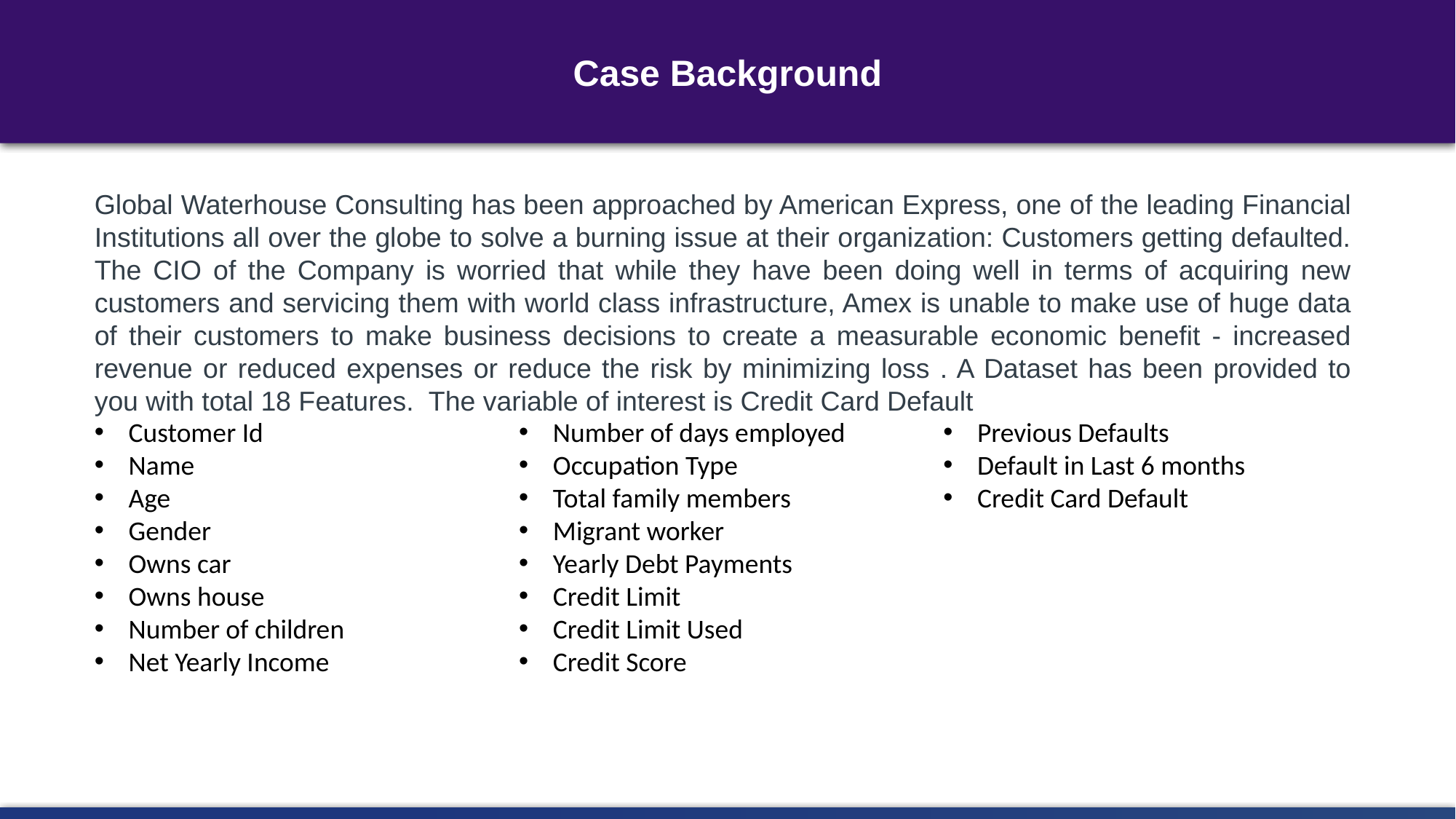

Case Background
Global Waterhouse Consulting has been approached by American Express, one of the leading Financial Institutions all over the globe to solve a burning issue at their organization: Customers getting defaulted. The CIO of the Company is worried that while they have been doing well in terms of acquiring new customers and servicing them with world class infrastructure, Amex is unable to make use of huge data of their customers to make business decisions to create a measurable economic benefit - increased revenue or reduced expenses or reduce the risk by minimizing loss . A Dataset has been provided to you with total 18 Features.  The variable of interest is Credit Card Default
Customer Id
Name
Age
Gender
Owns car
Owns house
Number of children
Net Yearly Income
Number of days employed
Occupation Type
Total family members
Migrant worker
Yearly Debt Payments
Credit Limit
Credit Limit Used
Credit Score
Previous Defaults
Default in Last 6 months
Credit Card Default